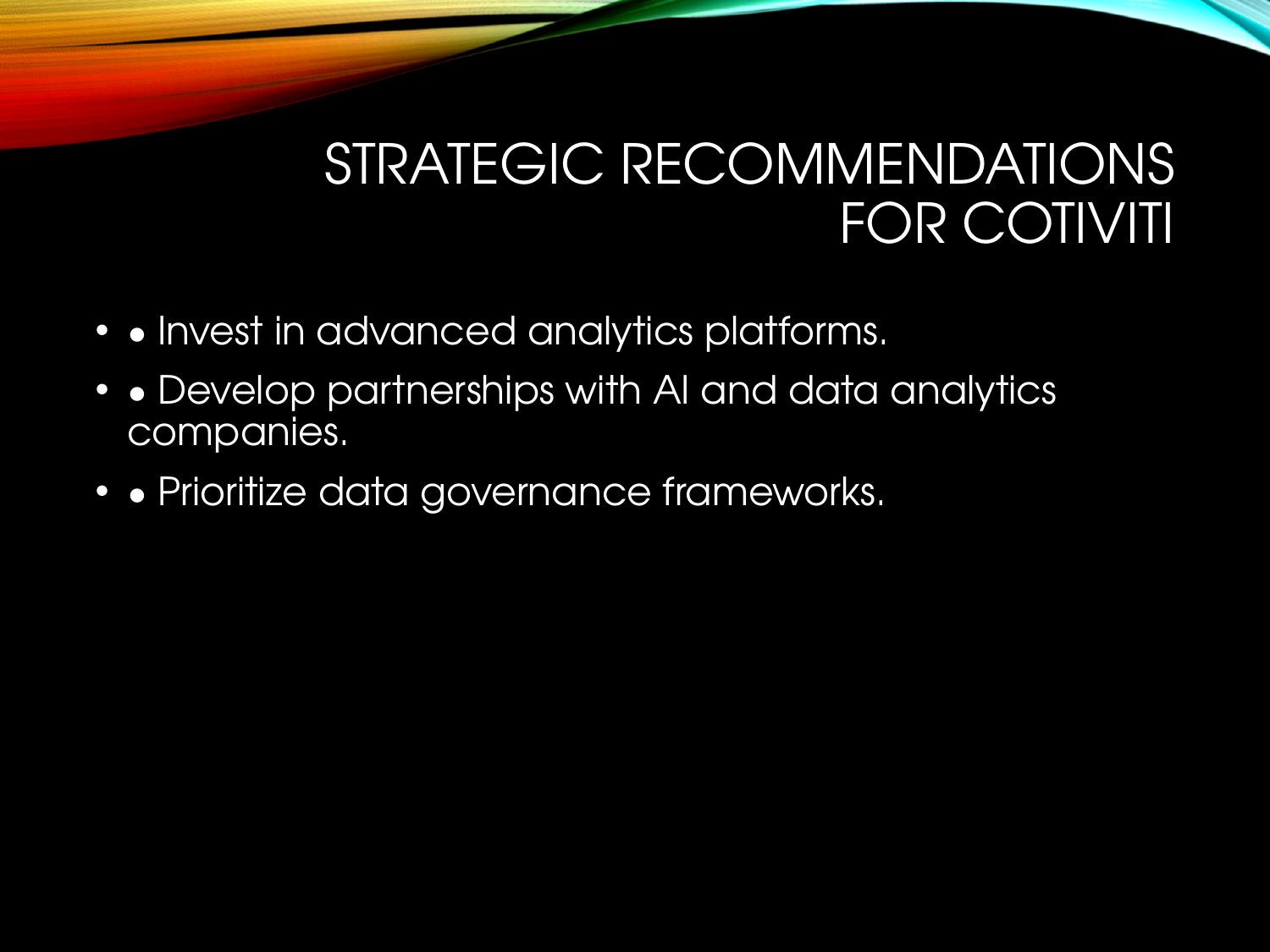

# Strategic Recommendations for Cotiviti
• Invest in advanced analytics platforms.
• Develop partnerships with AI and data analytics companies.
• Prioritize data governance frameworks.